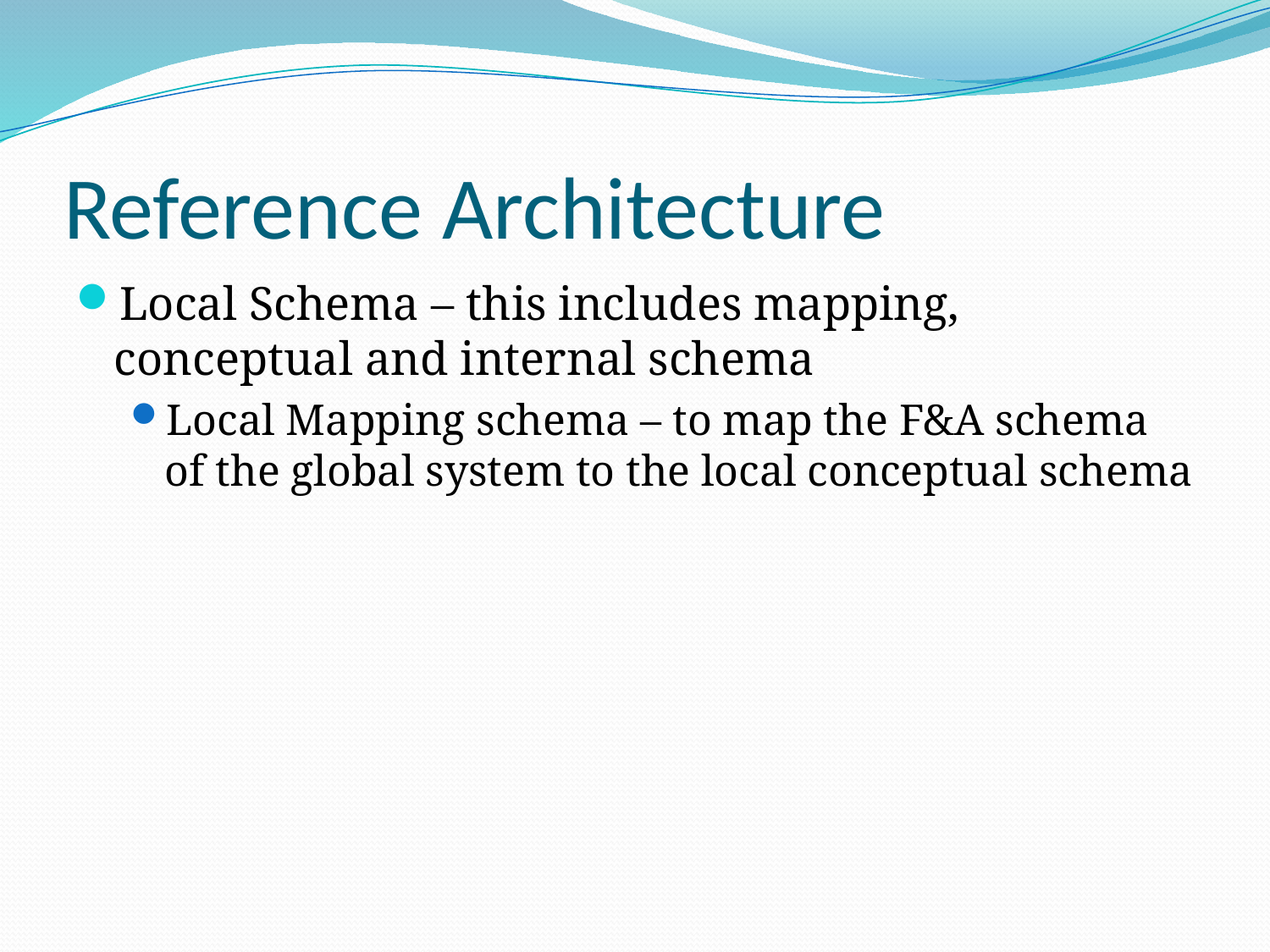

# Reference Architecture
Local Schema – this includes mapping, conceptual and internal schema
Local Mapping schema – to map the F&A schema of the global system to the local conceptual schema